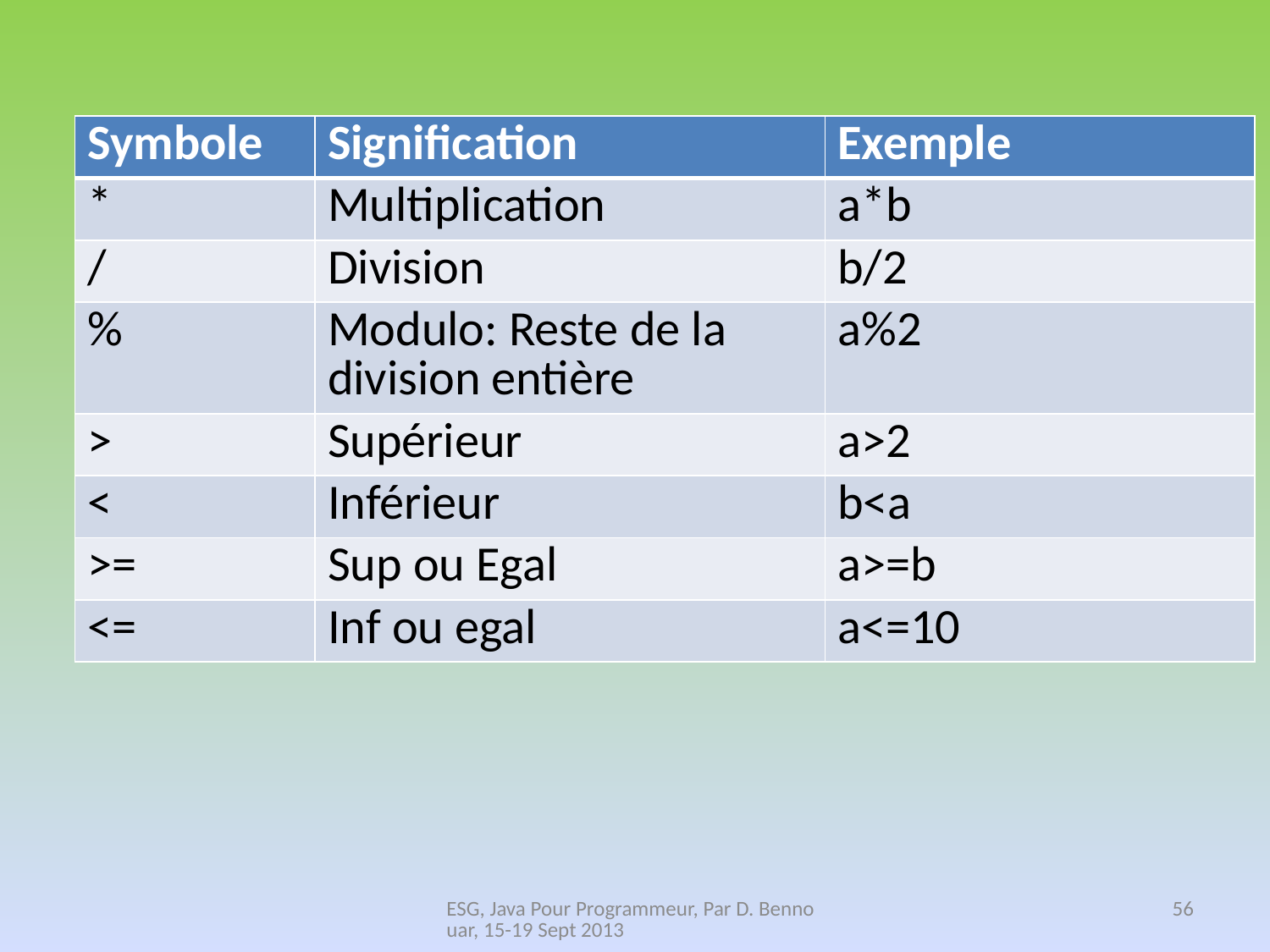

| Symbole | Signification | Exemple |
| --- | --- | --- |
| \* | Multiplication | a\*b |
| / | Division | b/2 |
| % | Modulo: Reste de la division entière | a%2 |
| > | Supérieur | a>2 |
| < | Inférieur | b<a |
| >= | Sup ou Egal | a>=b |
| <= | Inf ou egal | a<=10 |
ESG, Java Pour Programmeur, Par D. Bennouar, 15-19 Sept 2013
56